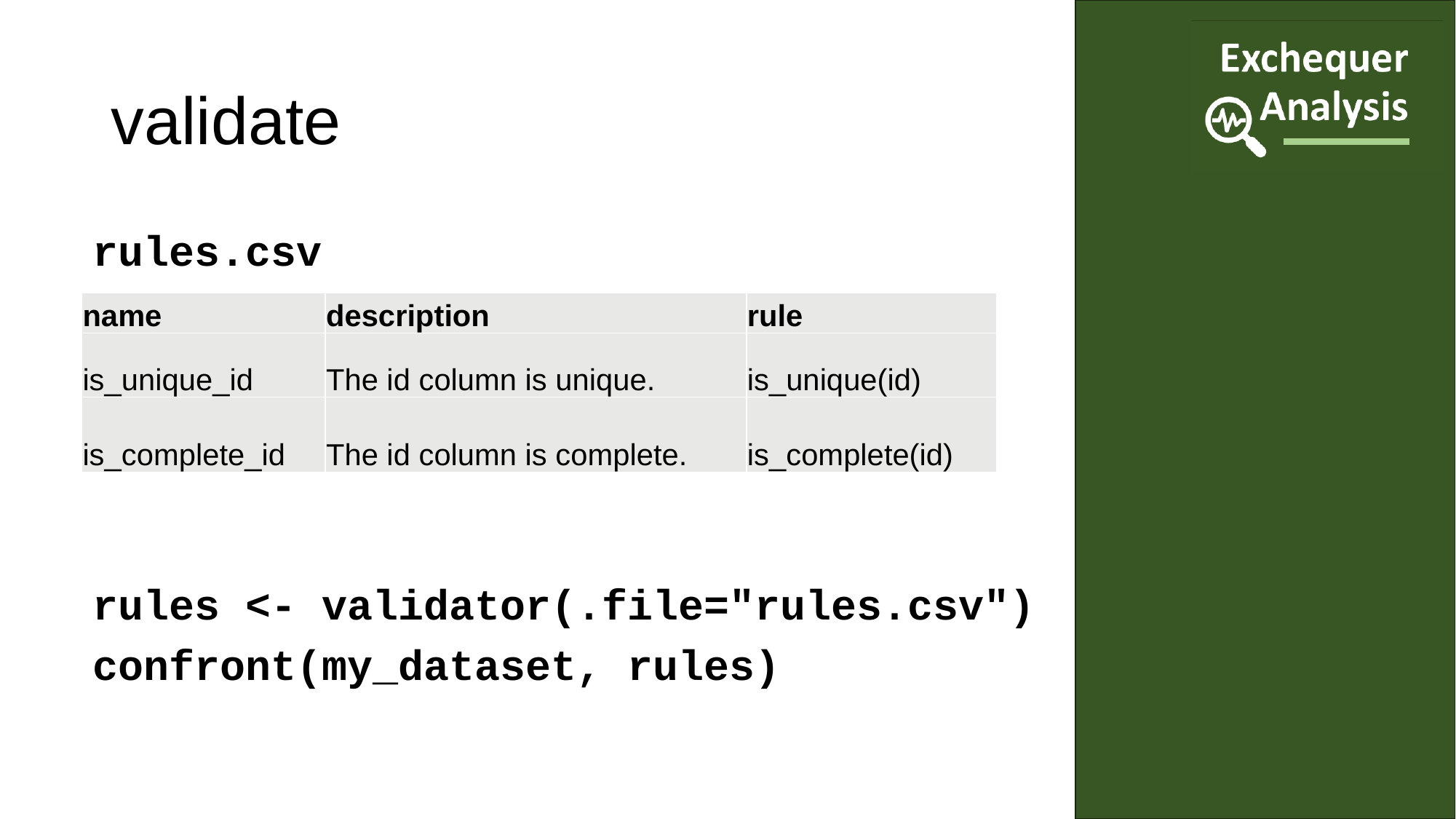

# validate
rules.csv
| name | description | rule |
| --- | --- | --- |
| is\_unique\_id | The id column is unique. | is\_unique(id) |
| is\_complete\_id | The id column is complete. | is\_complete(id) |
rules <- validator(.file="rules.csv")
confront(my_dataset, rules)